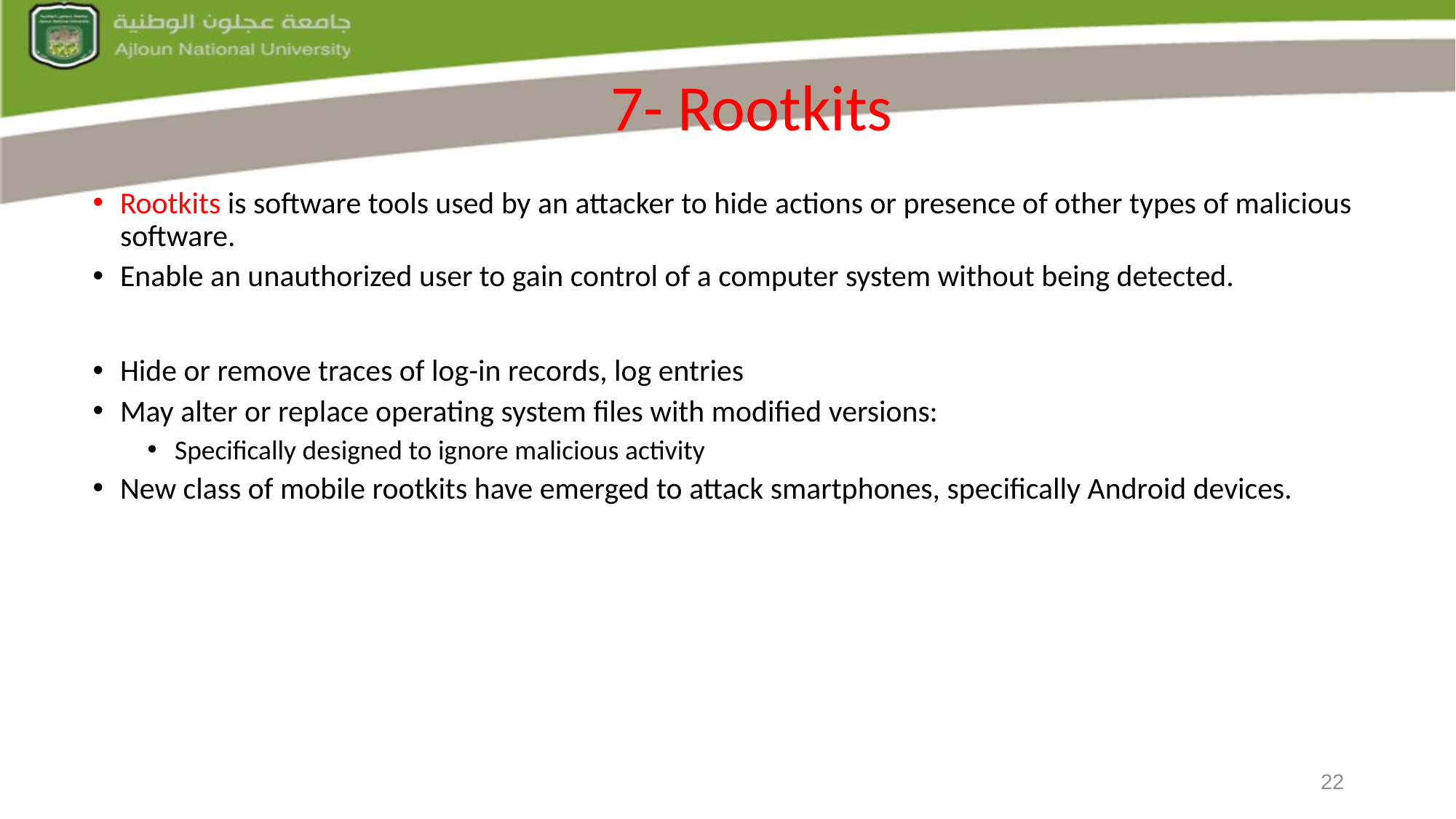

# 7- Rootkits
Rootkits is software tools used by an attacker to hide actions or presence of other types of malicious software.
Enable an unauthorized user to gain control of a computer system without being detected.

Hide or remove traces of log-in records, log entries
May alter or replace operating system files with modified versions:
Specifically designed to ignore malicious activity
New class of mobile rootkits have emerged to attack smartphones, specifically Android devices.

22